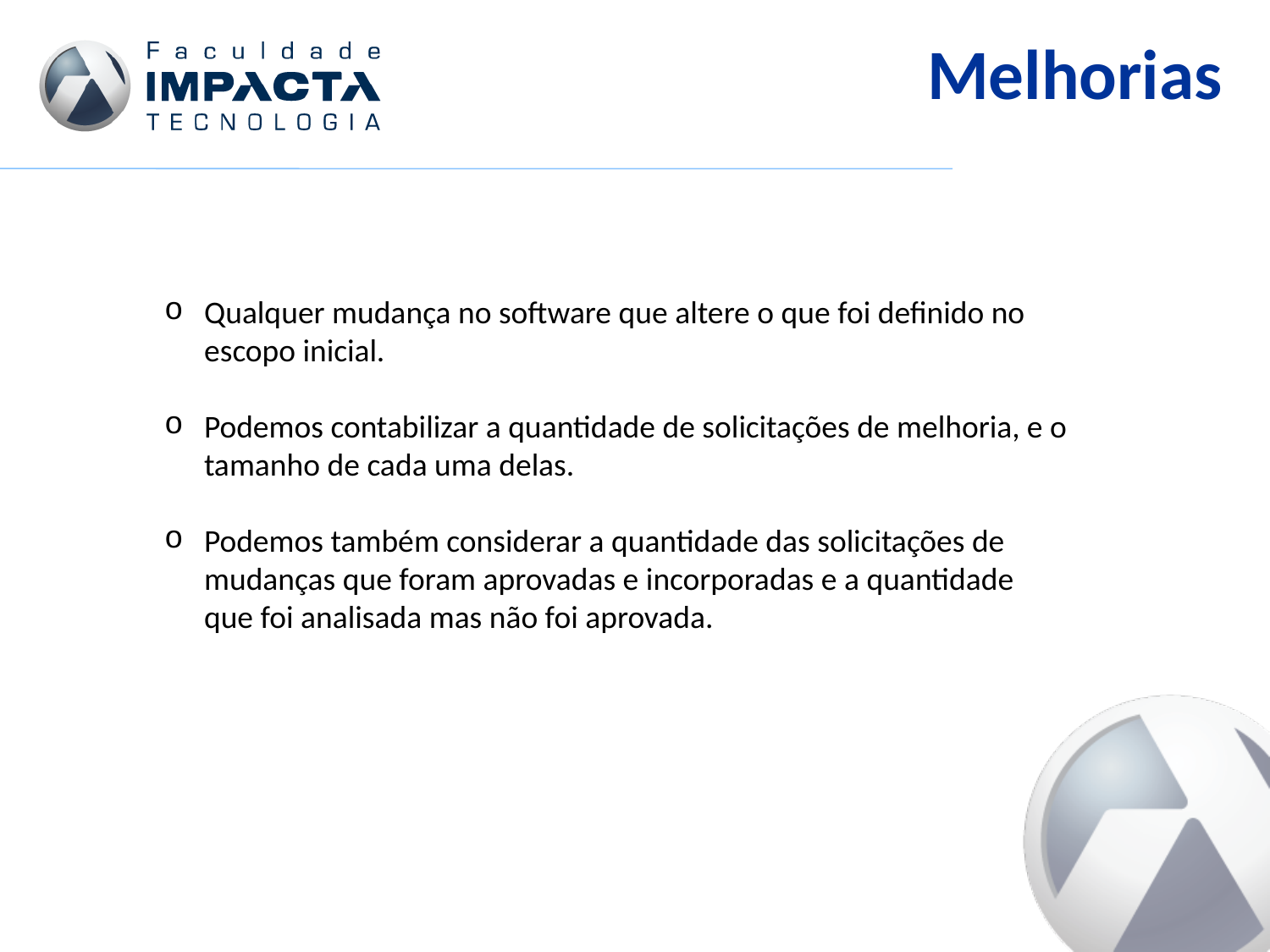

Melhorias
Qualquer mudança no software que altere o que foi definido no escopo inicial.

Podemos contabilizar a quantidade de solicitações de melhoria, e o tamanho de cada uma delas.

Podemos também considerar a quantidade das solicitações de mudanças que foram aprovadas e incorporadas e a quantidade que foi analisada mas não foi aprovada.